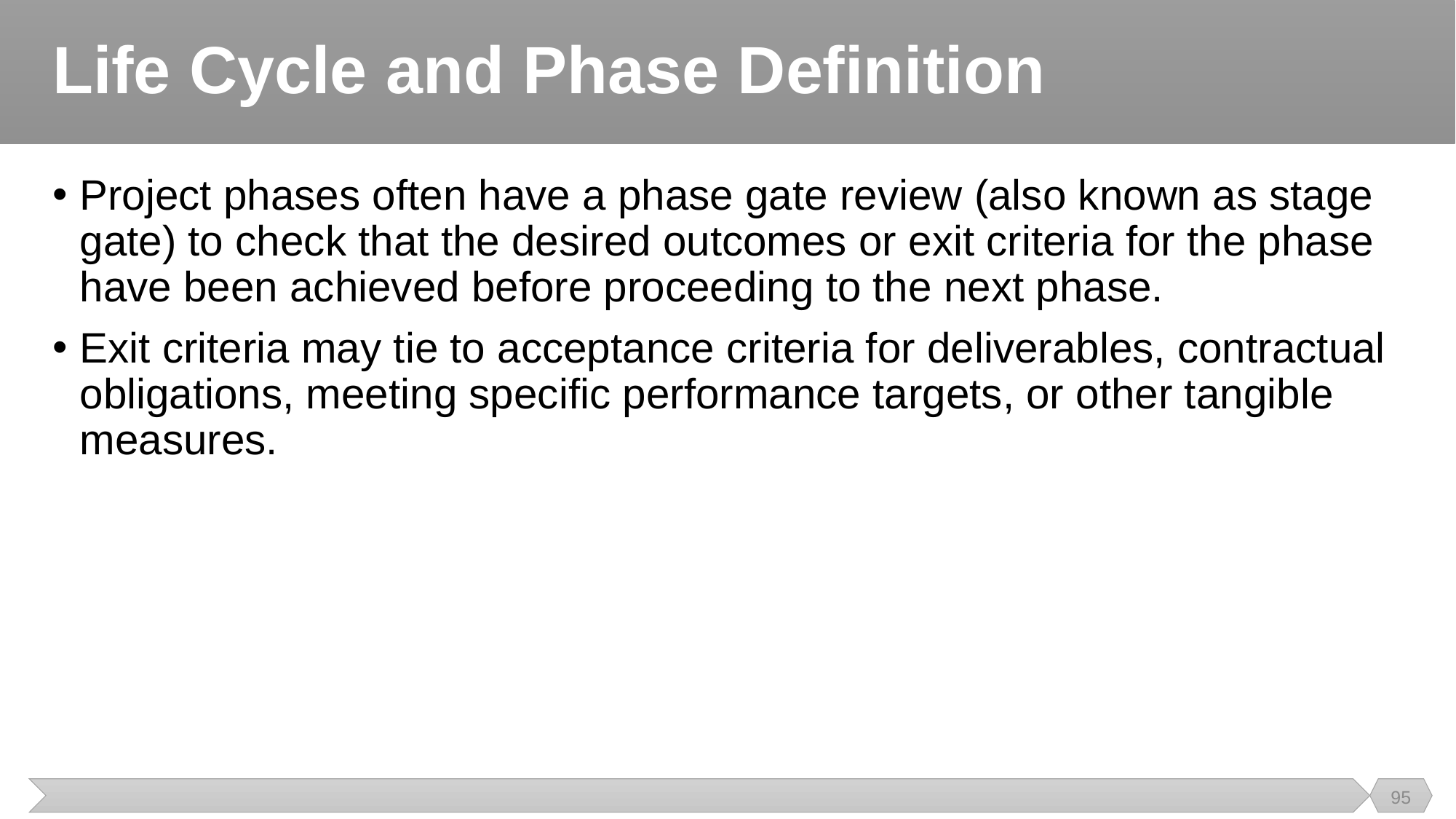

# Life Cycle and Phase Definition
Project phases often have a phase gate review (also known as stage gate) to check that the desired outcomes or exit criteria for the phase have been achieved before proceeding to the next phase.
Exit criteria may tie to acceptance criteria for deliverables, contractual obligations, meeting specific performance targets, or other tangible measures.
95